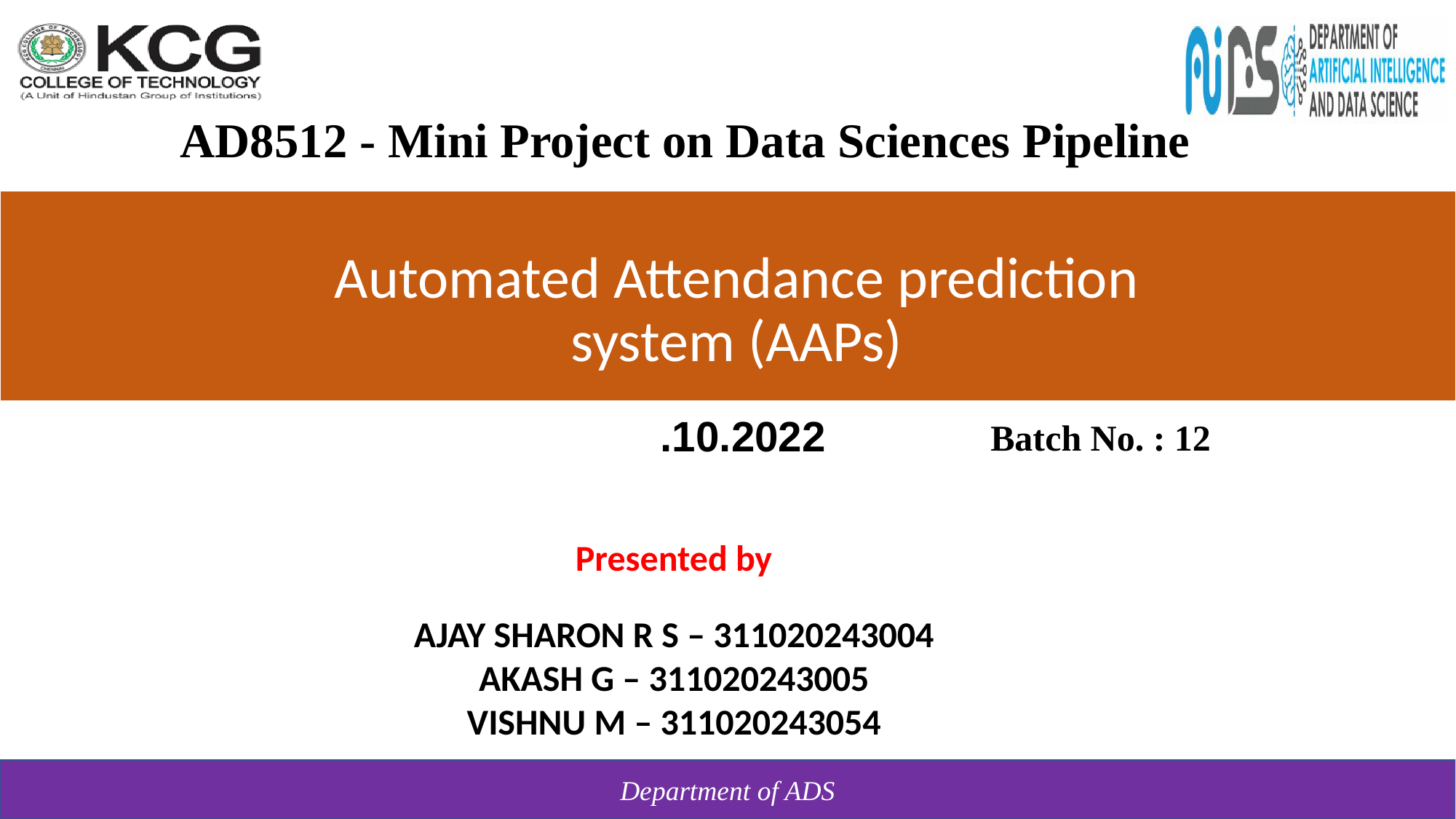

AD8512 - Mini Project on Data Sciences Pipeline

Automated Attendance prediction system (AAPs)
Batch No. : 12
.10.2022

Presented by

AJAY SHARON R S – 311020243004
AKASH G – 311020243005
VISHNU M – 311020243054

1